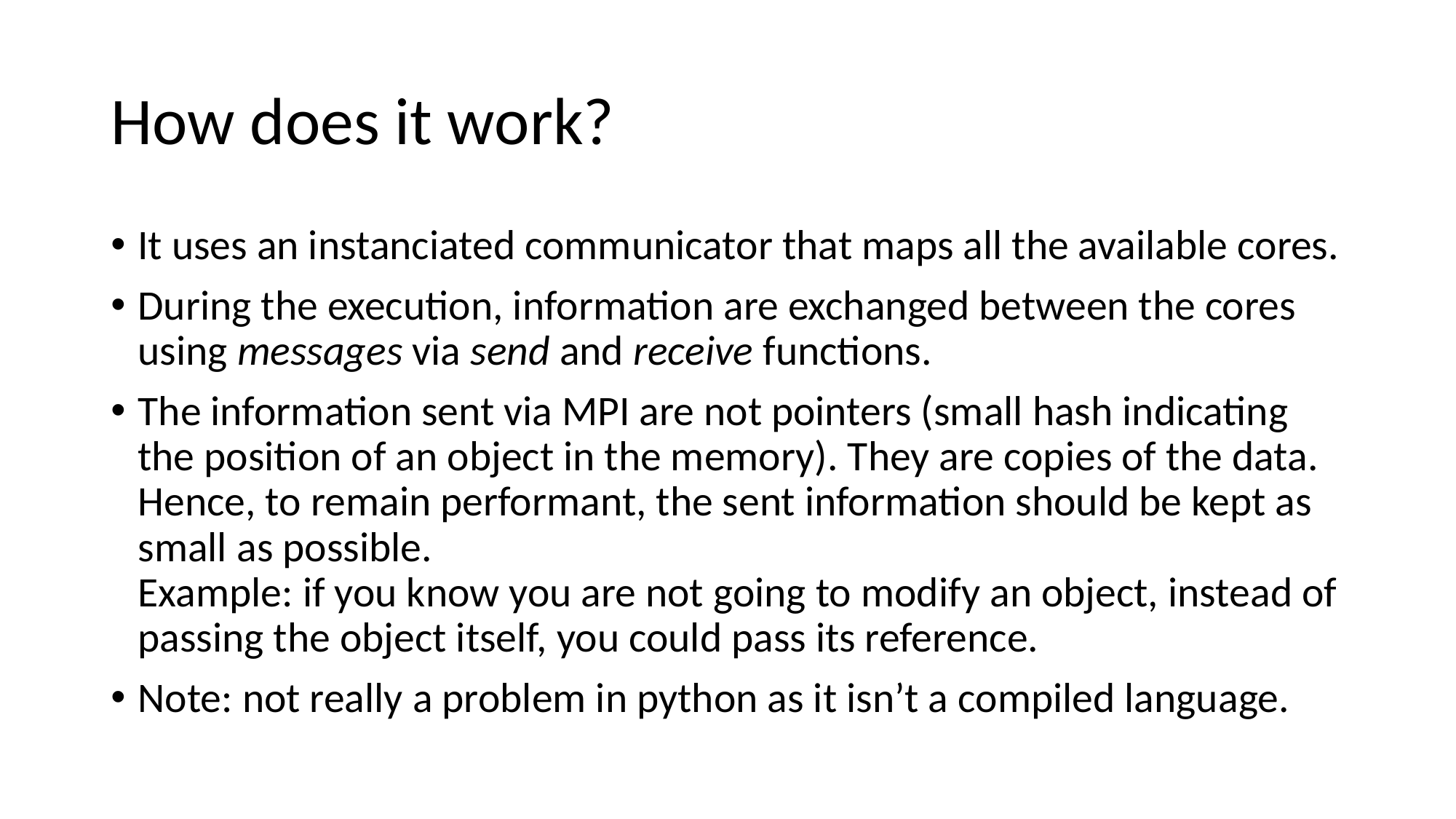

# How does it work?
It uses an instanciated communicator that maps all the available cores.
During the execution, information are exchanged between the cores using messages via send and receive functions.
The information sent via MPI are not pointers (small hash indicating the position of an object in the memory). They are copies of the data. Hence, to remain performant, the sent information should be kept as small as possible.
Example: if you know you are not going to modify an object, instead of passing the object itself, you could pass its reference.
Note: not really a problem in python as it isn’t a compiled language.